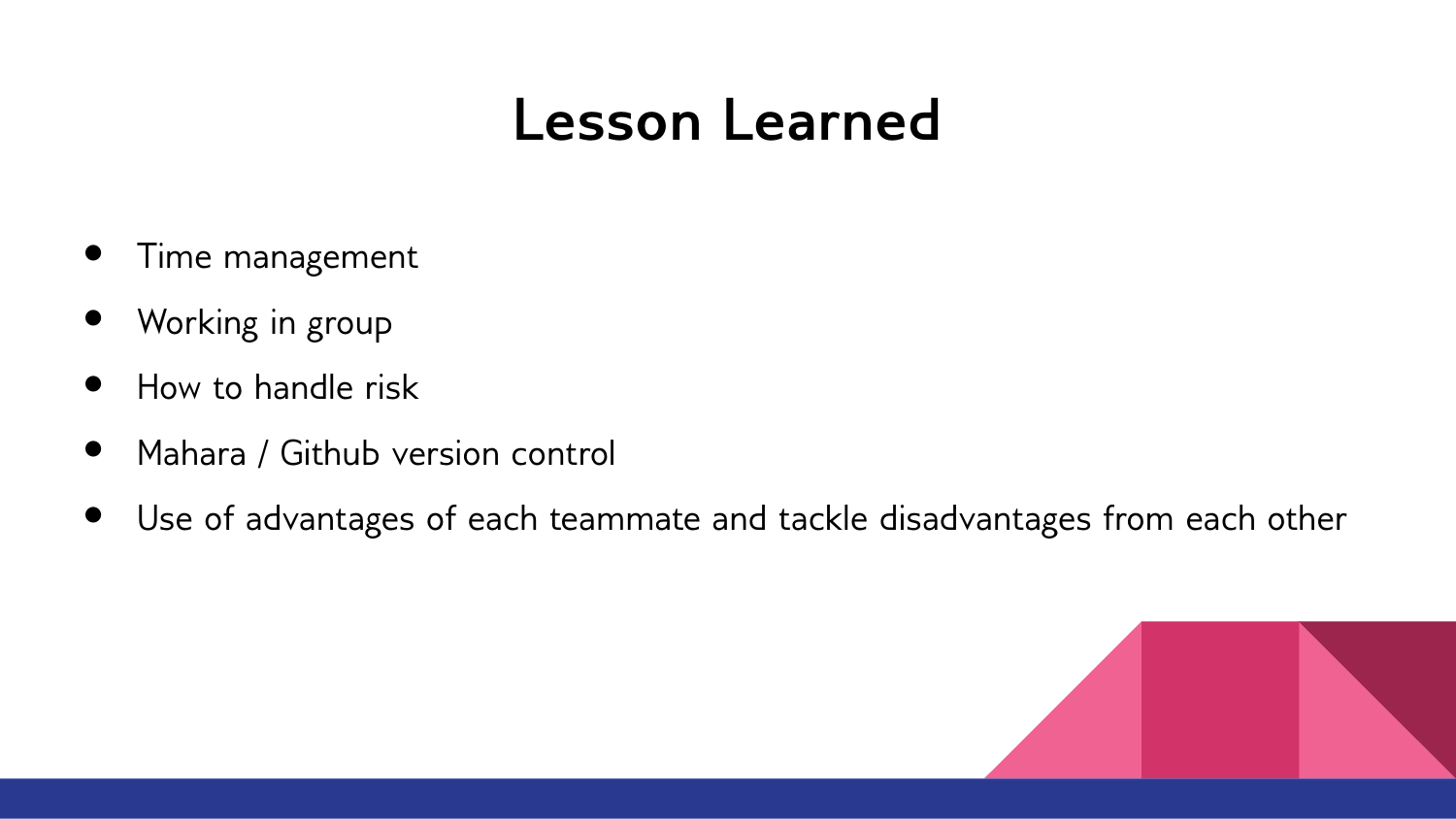

# Lesson Learned
Time management
Working in group
How to handle risk
Mahara / Github version control
Use of advantages of each teammate and tackle disadvantages from each other